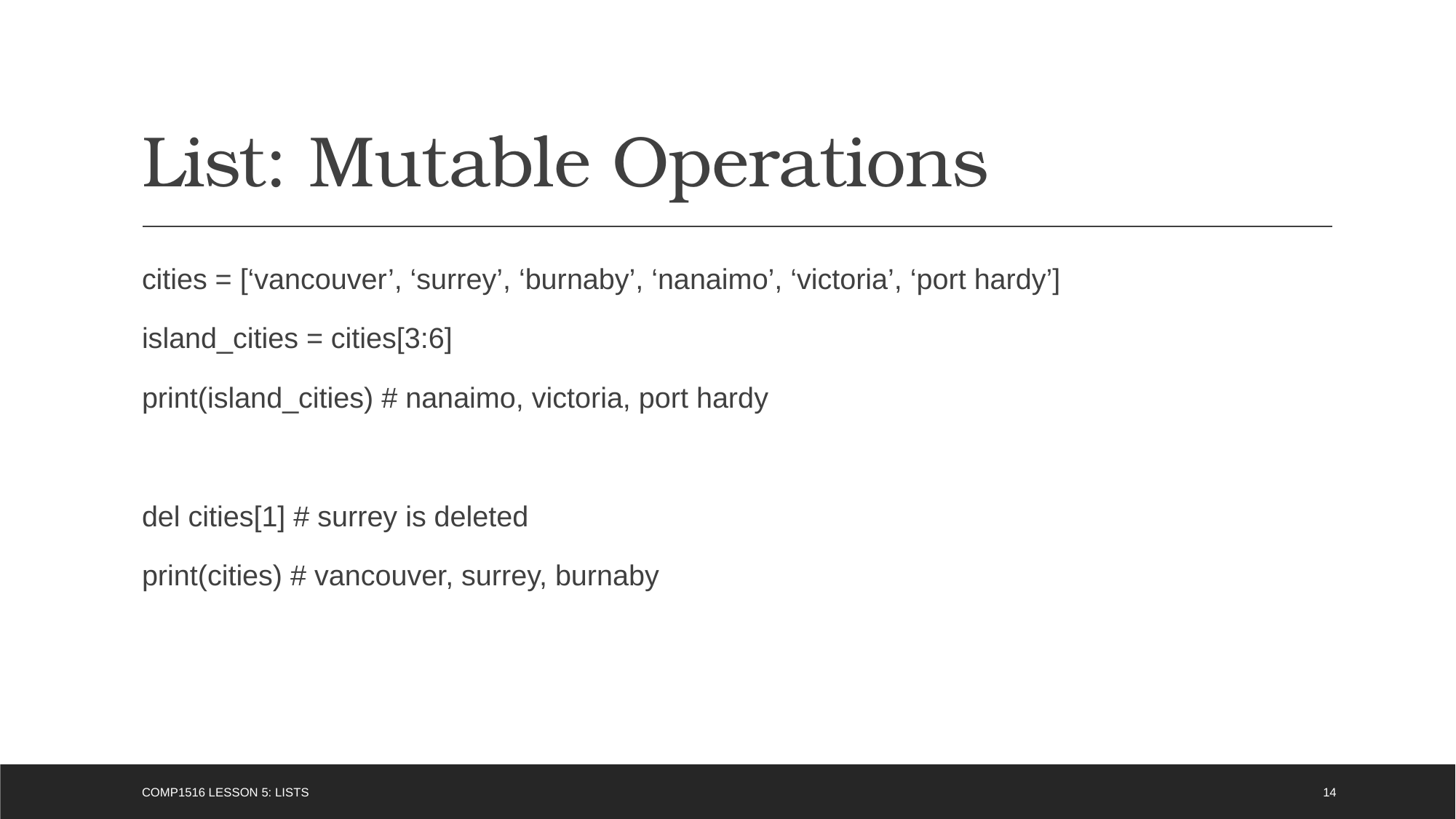

# List: Mutable Operations
cities = [‘vancouver’, ‘surrey’, ‘burnaby’, ‘nanaimo’, ‘victoria’, ‘port hardy’]
island_cities = cities[3:6]
print(island_cities) # nanaimo, victoria, port hardy

del cities[1] # surrey is deleted
print(cities) # vancouver, surrey, burnaby
COMP1516 Lesson 5: Lists
14